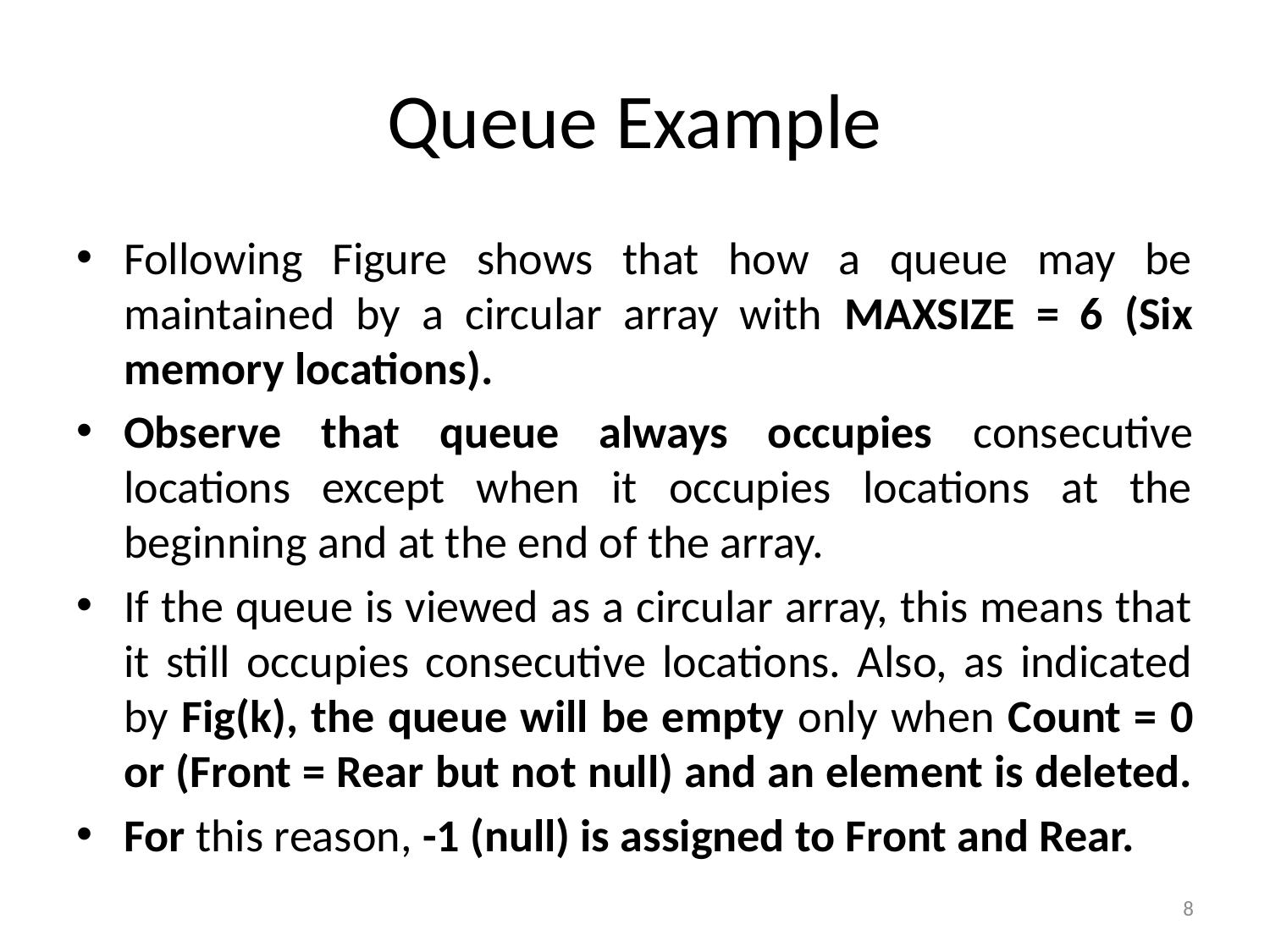

# Queue Example
Following Figure shows that how a queue may be maintained by a circular array with MAXSIZE = 6 (Six memory locations).
Observe that queue always occupies consecutive locations except when it occupies locations at the beginning and at the end of the array.
If the queue is viewed as a circular array, this means that it still occupies consecutive locations. Also, as indicated by Fig(k), the queue will be empty only when Count = 0 or (Front = Rear but not null) and an element is deleted.
For this reason, -1 (null) is assigned to Front and Rear.
8